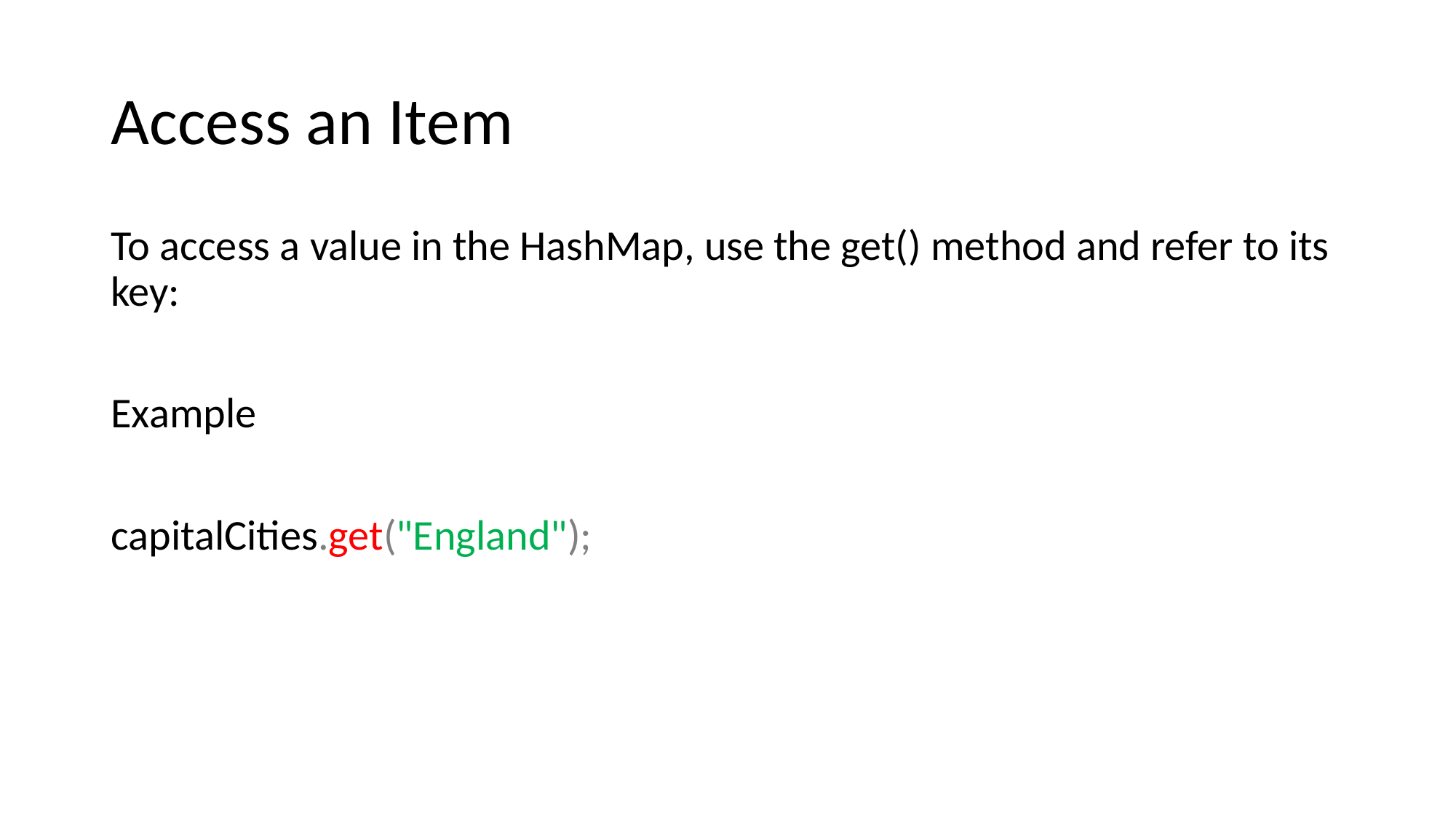

# Access an Item
To access a value in the HashMap, use the get() method and refer to its key:

Example

capitalCities.get("England");